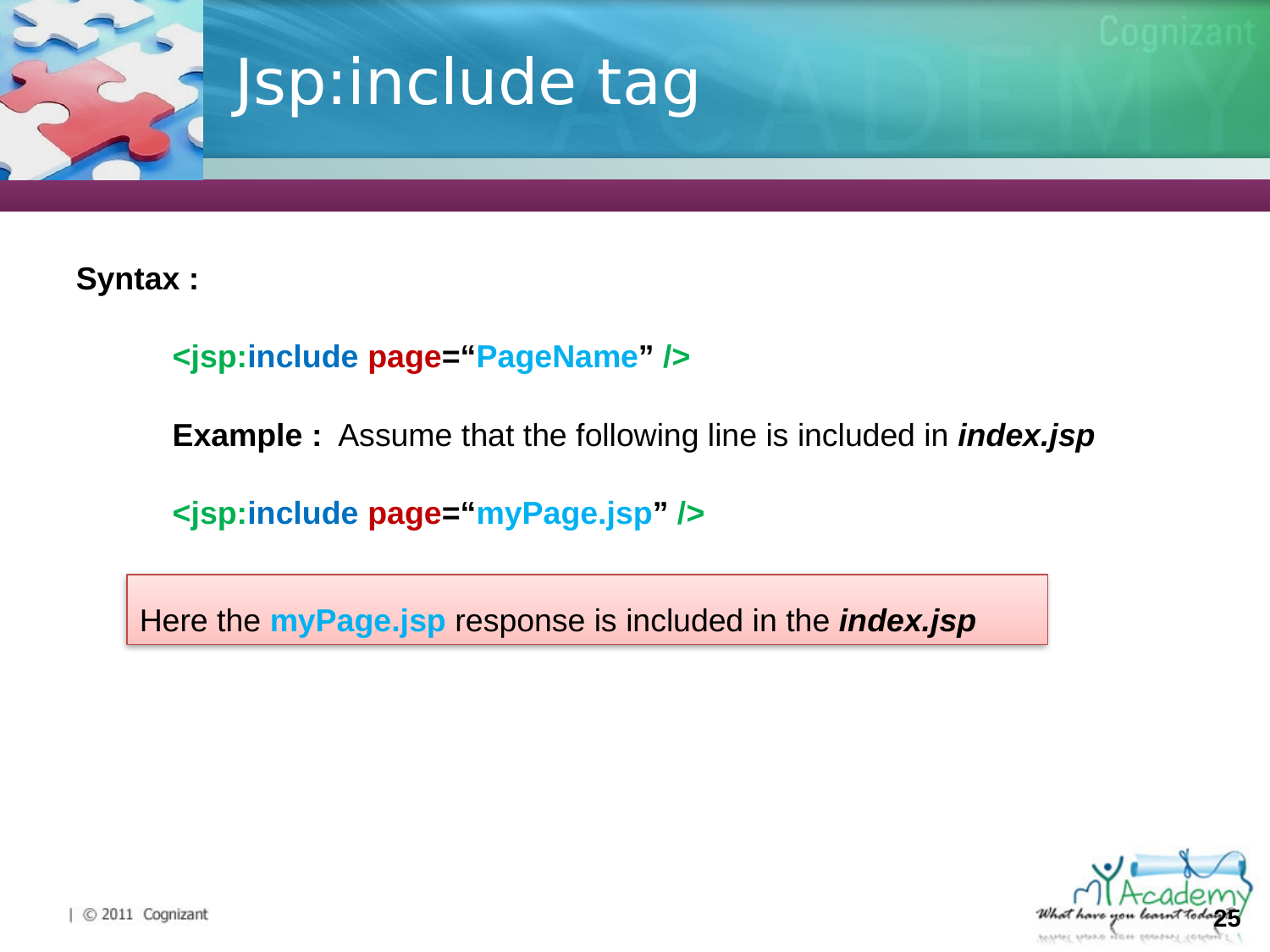

# Jsp:include tag
Syntax :
<jsp:include page=“PageName” />
Example :  Assume that the following line is included in index.jsp
<jsp:include page=“myPage.jsp” />

Here the myPage.jsp response is included in the index.jsp
25